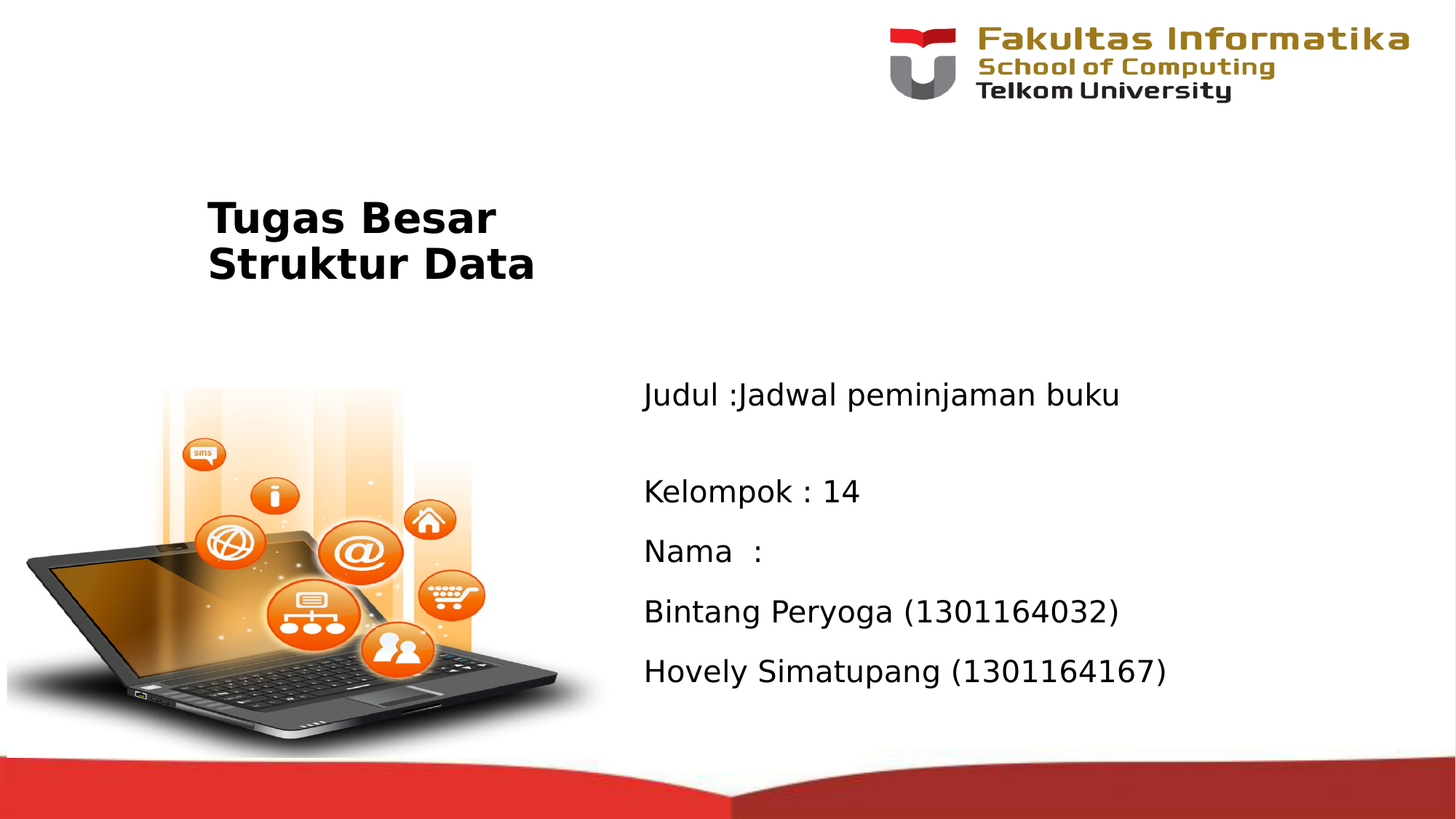

# Tugas Besar Struktur Data
Judul :Jadwal peminjaman buku
Kelompok : 14
Nama	:
Bintang Peryoga (1301164032)
Hovely Simatupang (1301164167)